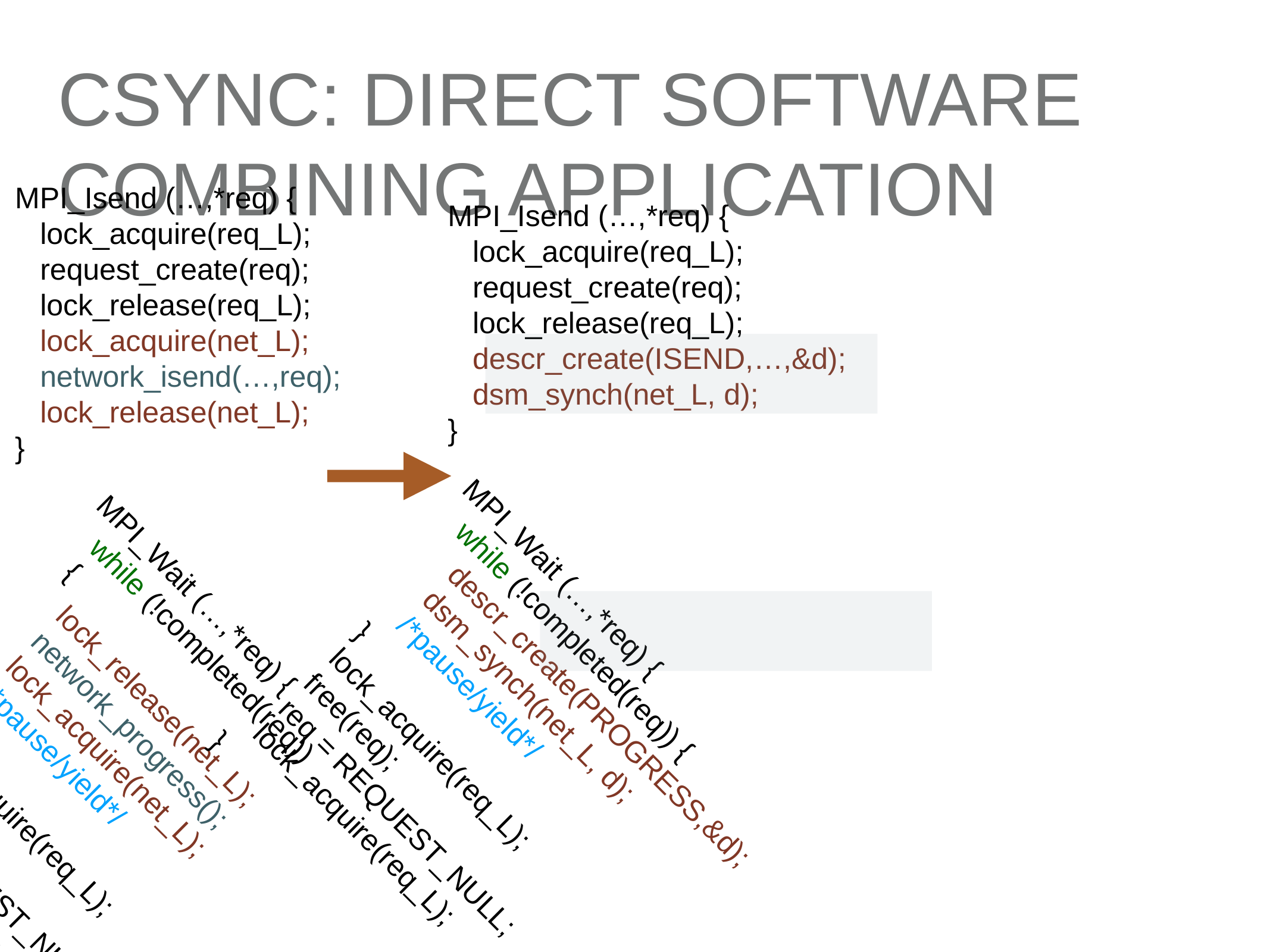

# CSYNC: Direct Software combining application

MPI_Isend (…,*req) {
   lock_acquire(req_L);
   request_create(req);
   lock_release(req_L);
   lock_acquire(net_L);
   network_isend(…,req);
   lock_release(net_L);
}
MPI_Isend (…,*req) {
   lock_acquire(req_L);
   request_create(req);
   lock_release(req_L);
   descr_create(ISEND,…,&d);
   dsm_synch(net_L, d);
}

MPI_Wait (…,*req) {
   while (!completed(req))
   {
      lock_release(net_L);
      network_progress();
      lock_acquire(net_L);
      /*pause/yield*/
   }
   lock_acquire(req_L);
   free(req);
   req = REQUEST_NULL;
   lock_acquire(req_L);
}
MPI_Wait (…,*req) {
   while (!completed(req)) {
      descr_create(PROGRESS,&d);
      dsm_synch(net_L, d);
      /*pause/yield*/
   }
   lock_acquire(req_L);
   free(req);
   req = REQUEST_NULL;
   lock_acquire(req_L);
}